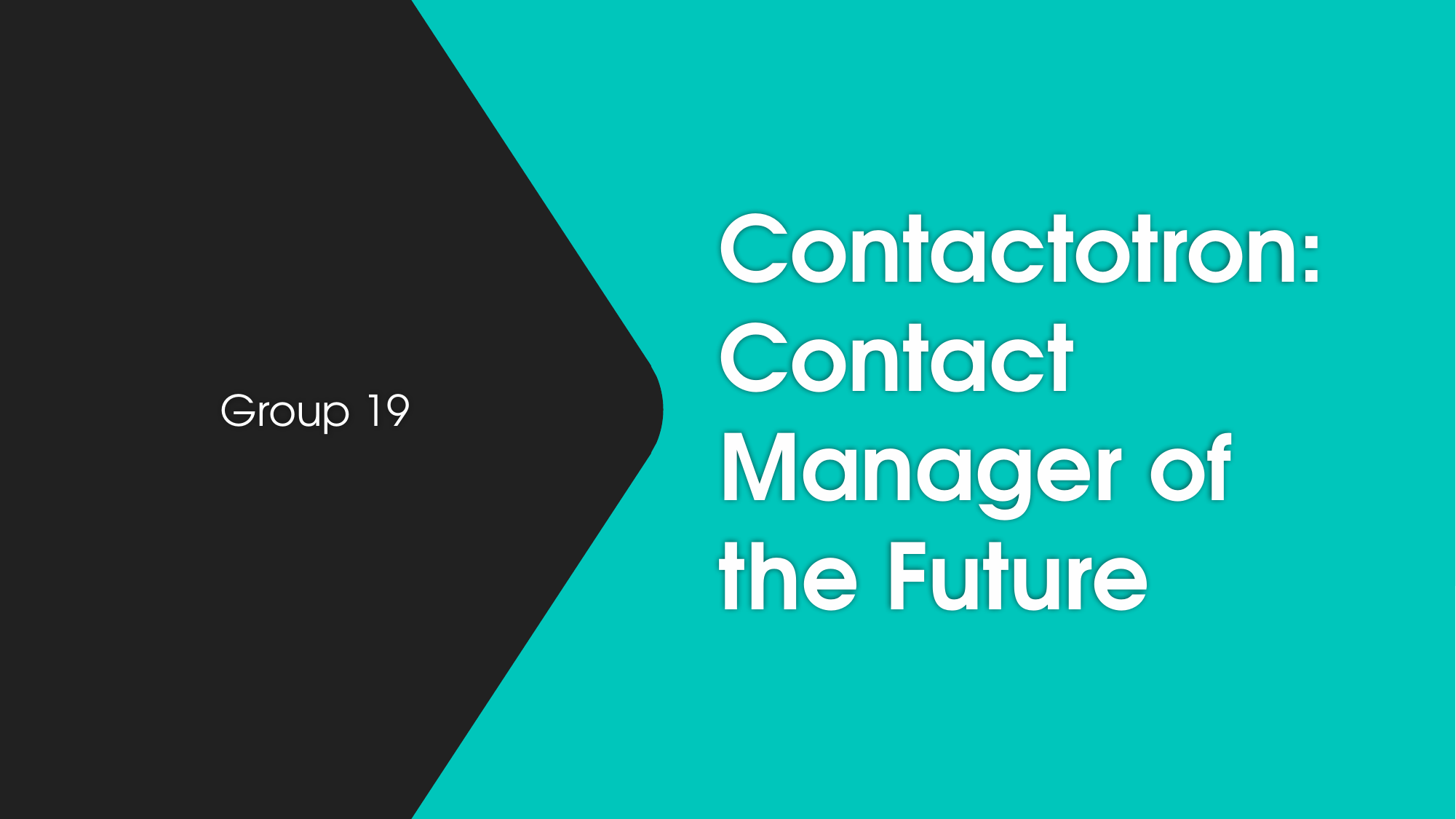

# Contactotron: Contact Manager of the Future
Group 19